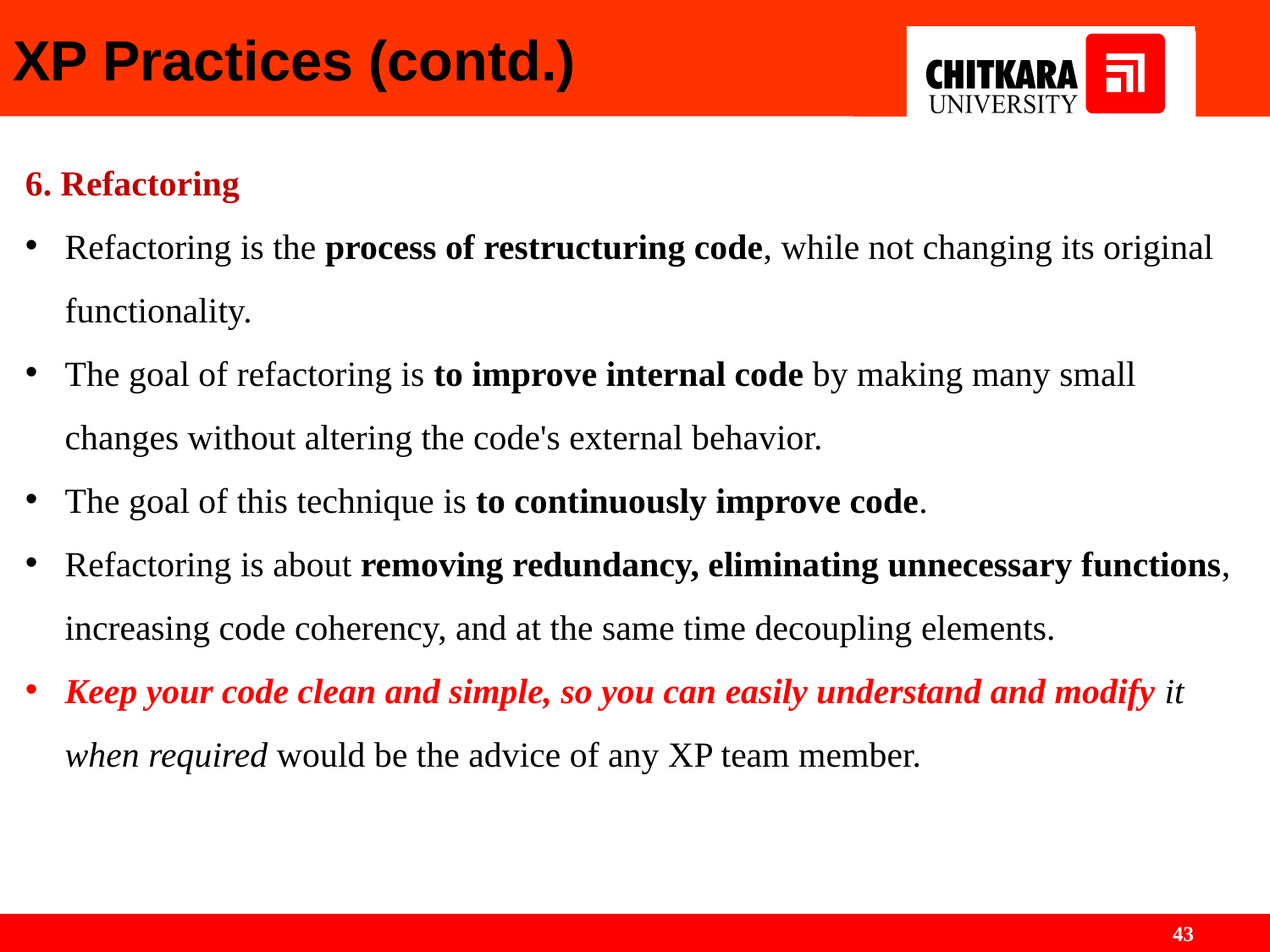

# XP Practices (contd.)

6. Refactoring
Refactoring is the process of restructuring code, while not changing its original functionality.
The goal of refactoring is to improve internal code by making many small changes without altering the code's external behavior.
The goal of this technique is to continuously improve code.
Refactoring is about removing redundancy, eliminating unnecessary functions, increasing code coherency, and at the same time decoupling elements.
Keep your code clean and simple, so you can easily understand and modify it when required would be the advice of any XP team member.
43